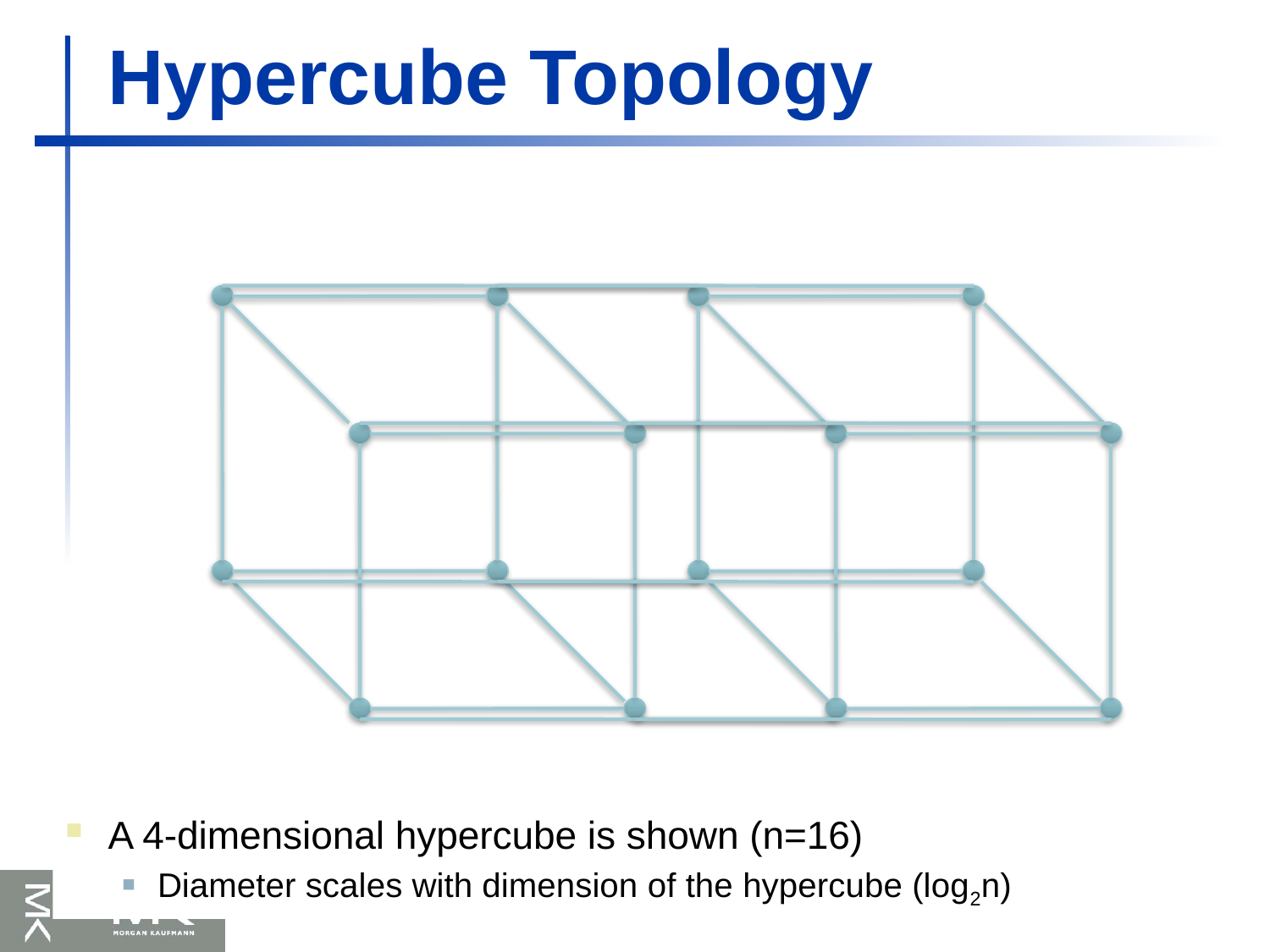

# Hypercube Topology

A 4-dimensional hypercube is shown (n=16)
Diameter scales with dimension of the hypercube (log2n)